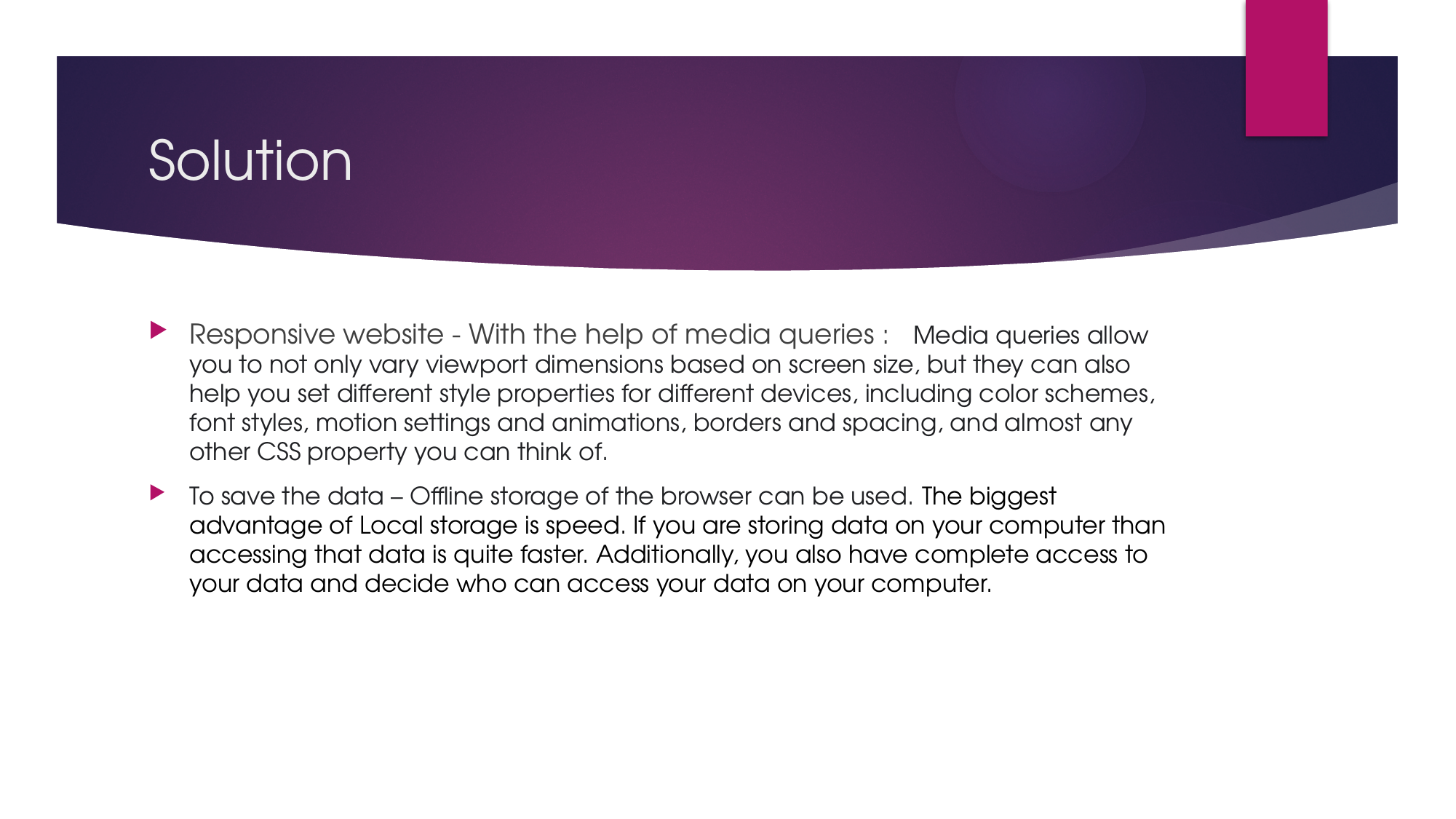

# Solution
Responsive website - With the help of media queries :   Media queries allow you to not only vary viewport dimensions based on screen size, but they can also help you set different style properties for different devices, including color schemes, font styles, motion settings and animations, borders and spacing, and almost any other CSS property you can think of.
To save the data – Offline storage of the browser can be used. The biggest advantage of Local storage is speed. If you are storing data on your computer than accessing that data is quite faster. Additionally, you also have complete access to your data and decide who can access your data on your computer.